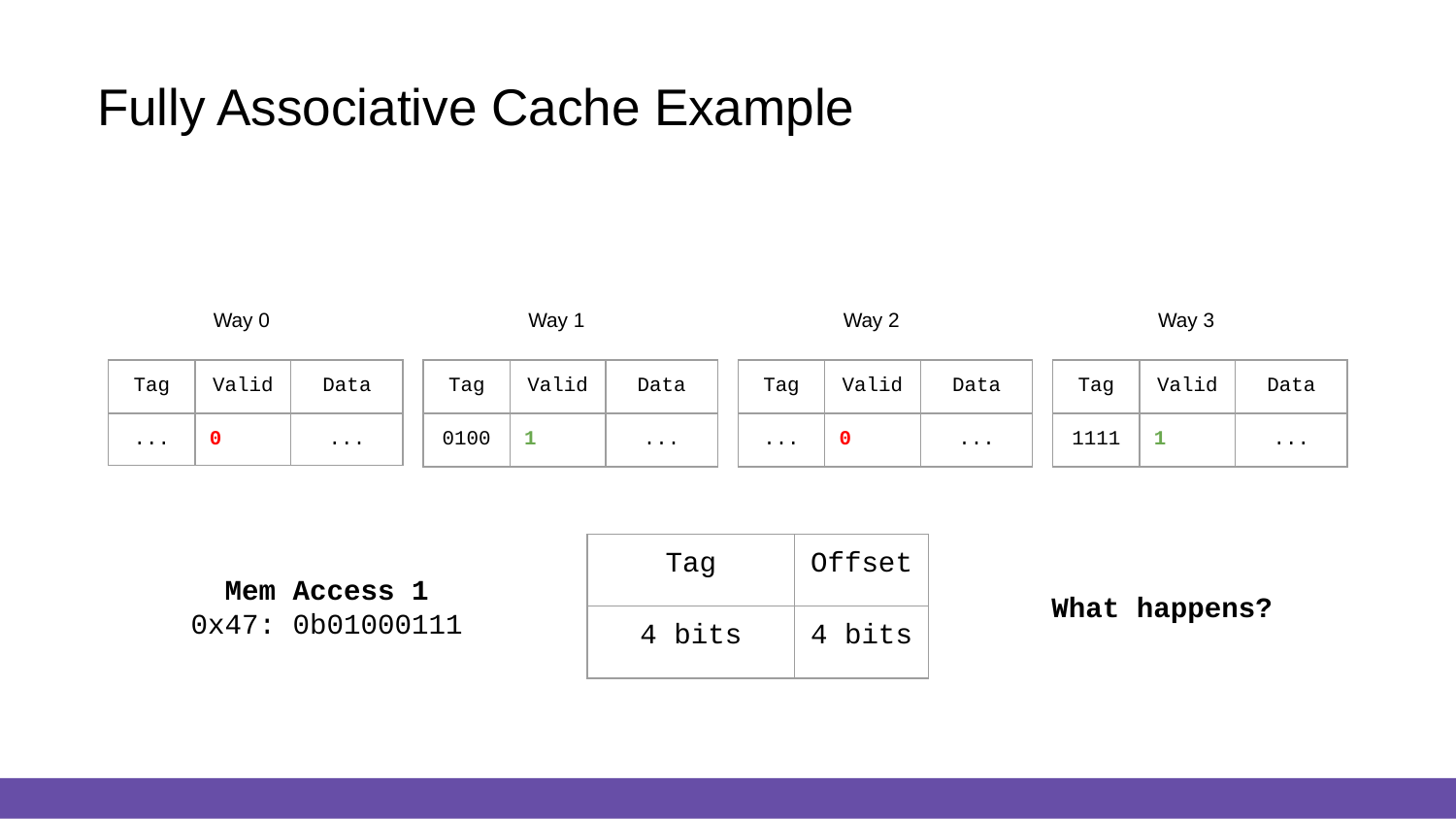

# Fully Associative Cache Example

Way 0
Way 1
Way 2
Way 3
| Tag | Valid | Data |
| --- | --- | --- |
| ... | 0 | ... |
| Tag | Valid | Data |
| --- | --- | --- |
| 0100 | 1 | ... |
| Tag | Valid | Data |
| --- | --- | --- |
| ... | 0 | ... |
| Tag | Valid | Data |
| --- | --- | --- |
| 1111 | 1 | ... |
| Tag | Offset |
| --- | --- |
| 4 bits | 4 bits |
Mem Access 1
0x47: 0b01000111
What happens?